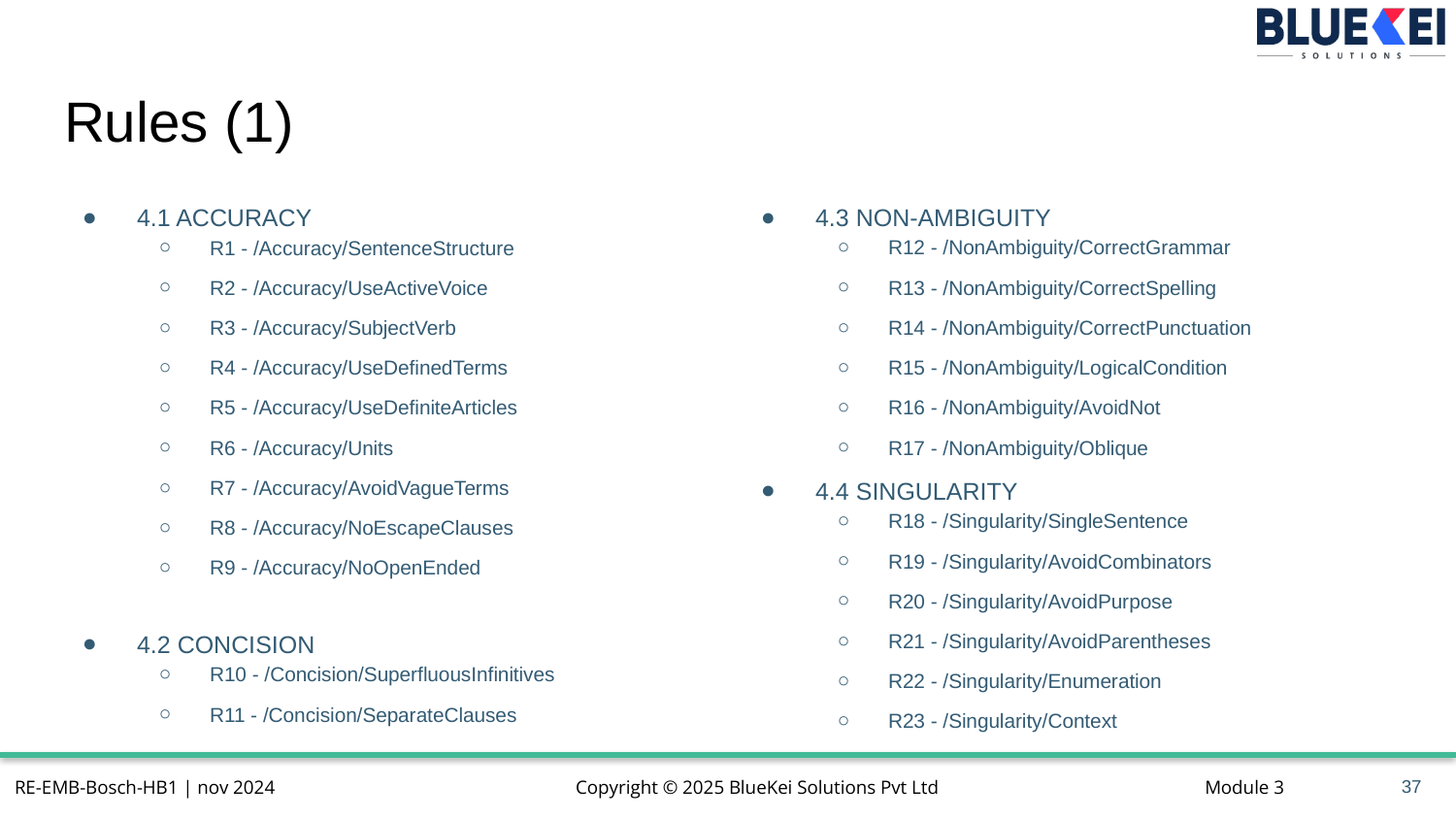

# Rules (1)
4.1 ACCURACY
R1 - /Accuracy/SentenceStructure
R2 - /Accuracy/UseActiveVoice
R3 - /Accuracy/SubjectVerb
R4 - /Accuracy/UseDefinedTerms
R5 - /Accuracy/UseDefiniteArticles
R6 - /Accuracy/Units
R7 - /Accuracy/AvoidVagueTerms
R8 - /Accuracy/NoEscapeClauses
R9 - /Accuracy/NoOpenEnded

4.2 CONCISION
R10 - /Concision/SuperfluousInfinitives
R11 - /Concision/SeparateClauses
4.3 NON-AMBIGUITY
R12 - /NonAmbiguity/CorrectGrammar
R13 - /NonAmbiguity/CorrectSpelling
R14 - /NonAmbiguity/CorrectPunctuation
R15 - /NonAmbiguity/LogicalCondition
R16 - /NonAmbiguity/AvoidNot
R17 - /NonAmbiguity/Oblique
4.4 SINGULARITY
R18 - /Singularity/SingleSentence
R19 - /Singularity/AvoidCombinators
R20 - /Singularity/AvoidPurpose
R21 - /Singularity/AvoidParentheses
R22 - /Singularity/Enumeration
R23 - /Singularity/Context
37